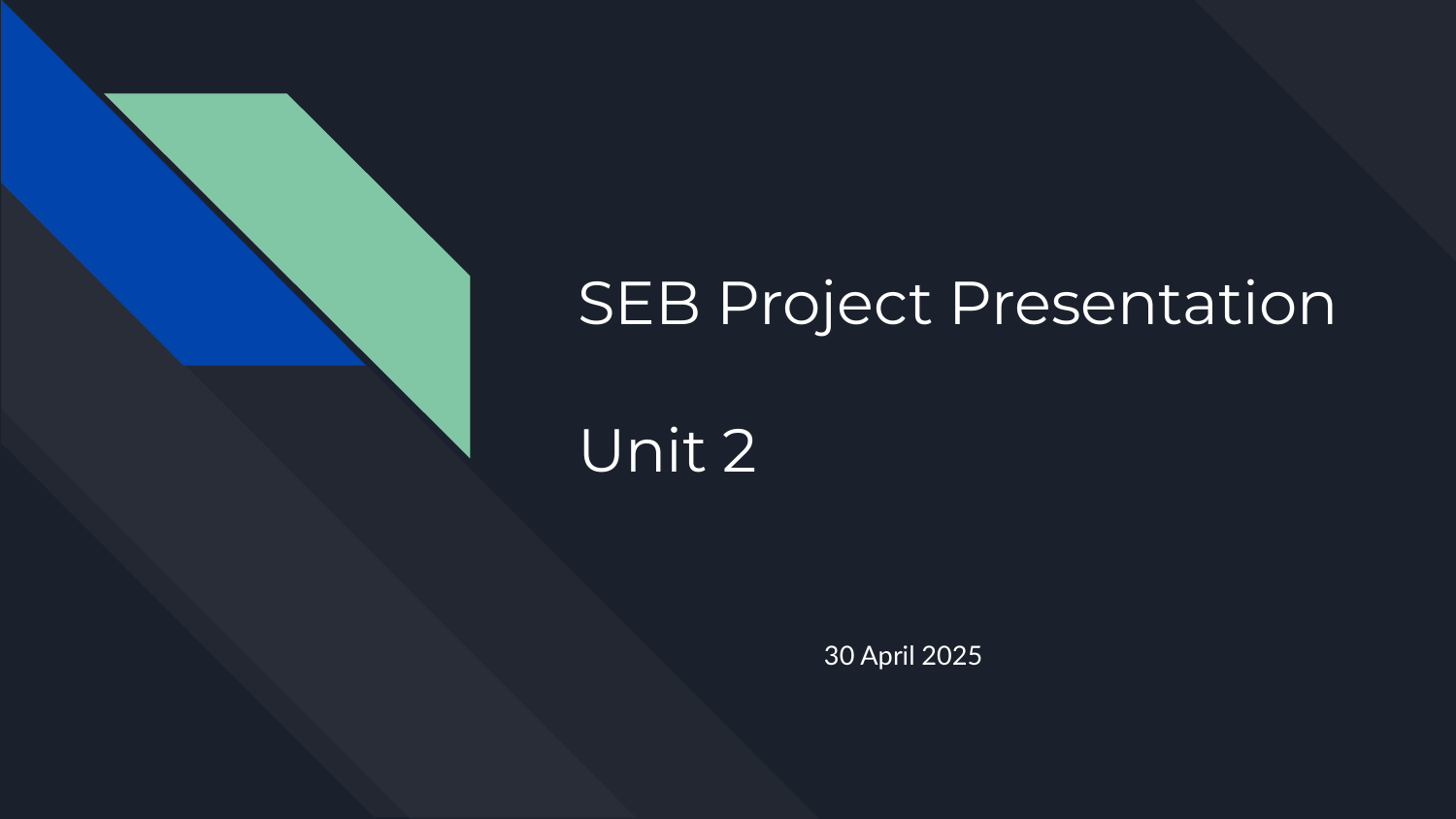

# SEB Project Presentation Unit 2
30 April 2025